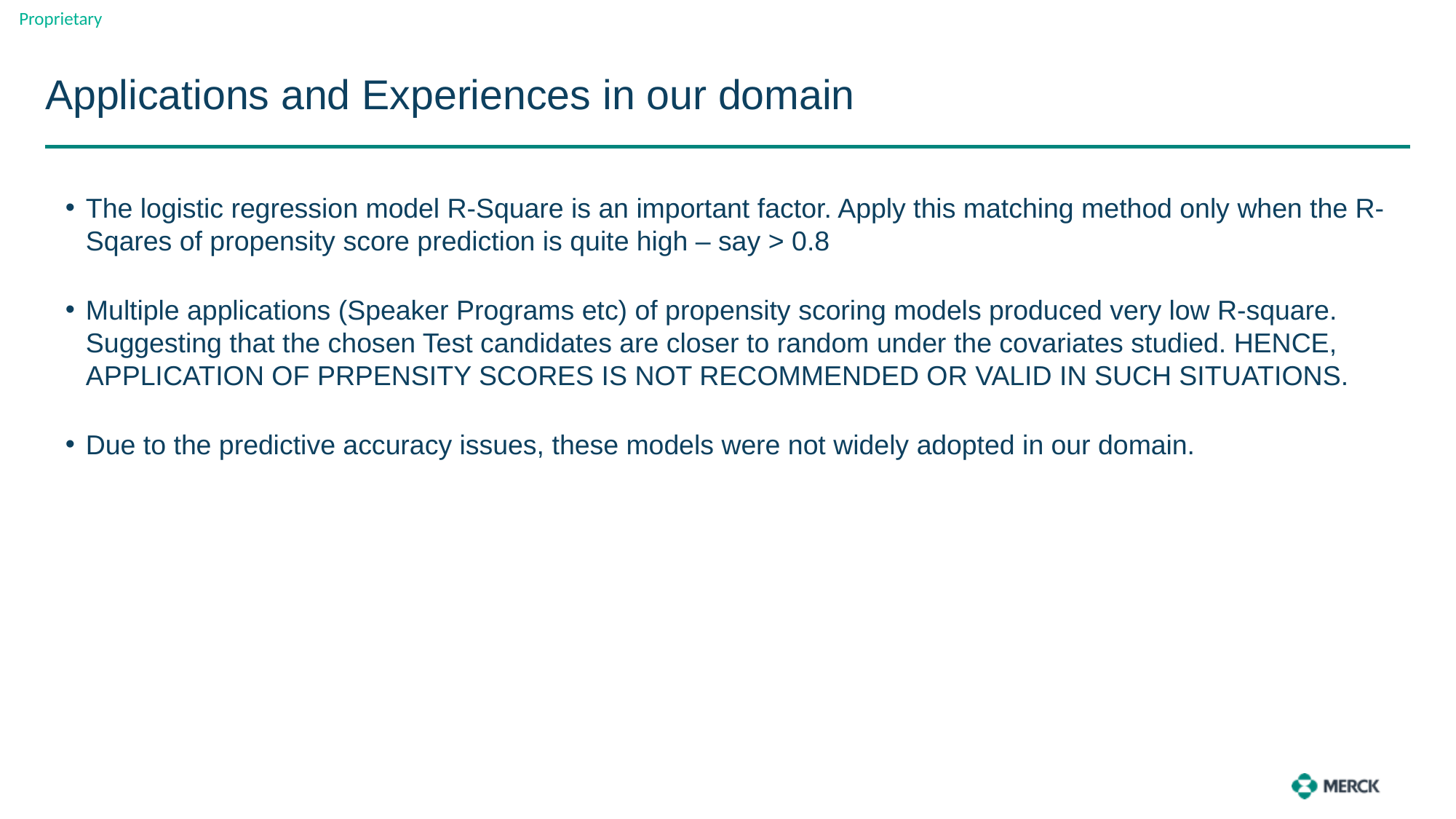

# Applications and Experiences in our domain
The logistic regression model R-Square is an important factor. Apply this matching method only when the R-Sqares of propensity score prediction is quite high – say > 0.8
Multiple applications (Speaker Programs etc) of propensity scoring models produced very low R-square. Suggesting that the chosen Test candidates are closer to random under the covariates studied. HENCE, APPLICATION OF PRPENSITY SCORES IS NOT RECOMMENDED OR VALID IN SUCH SITUATIONS.
Due to the predictive accuracy issues, these models were not widely adopted in our domain.